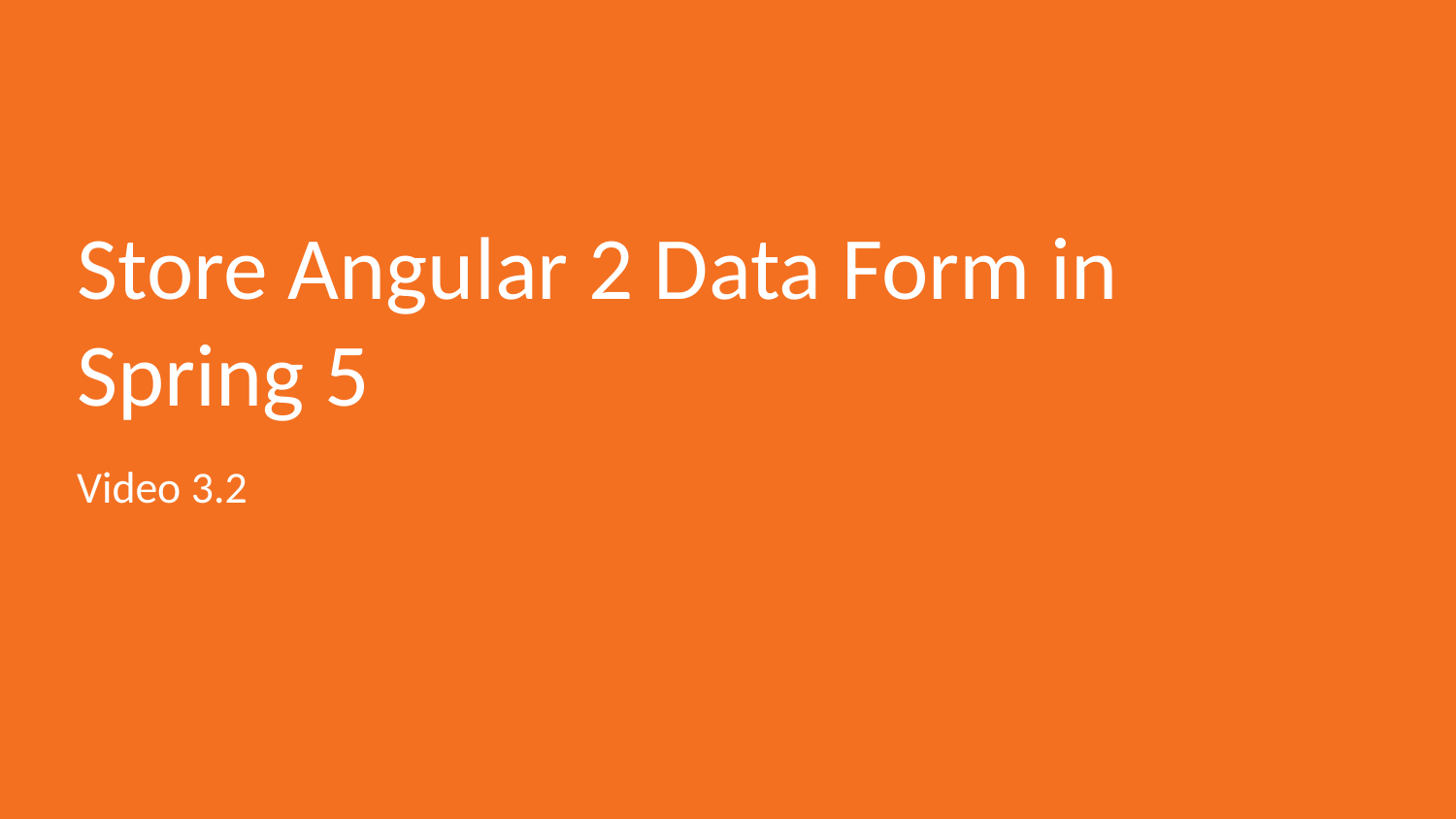

# Store Angular 2 Data Form in Spring 5
Video 3.2